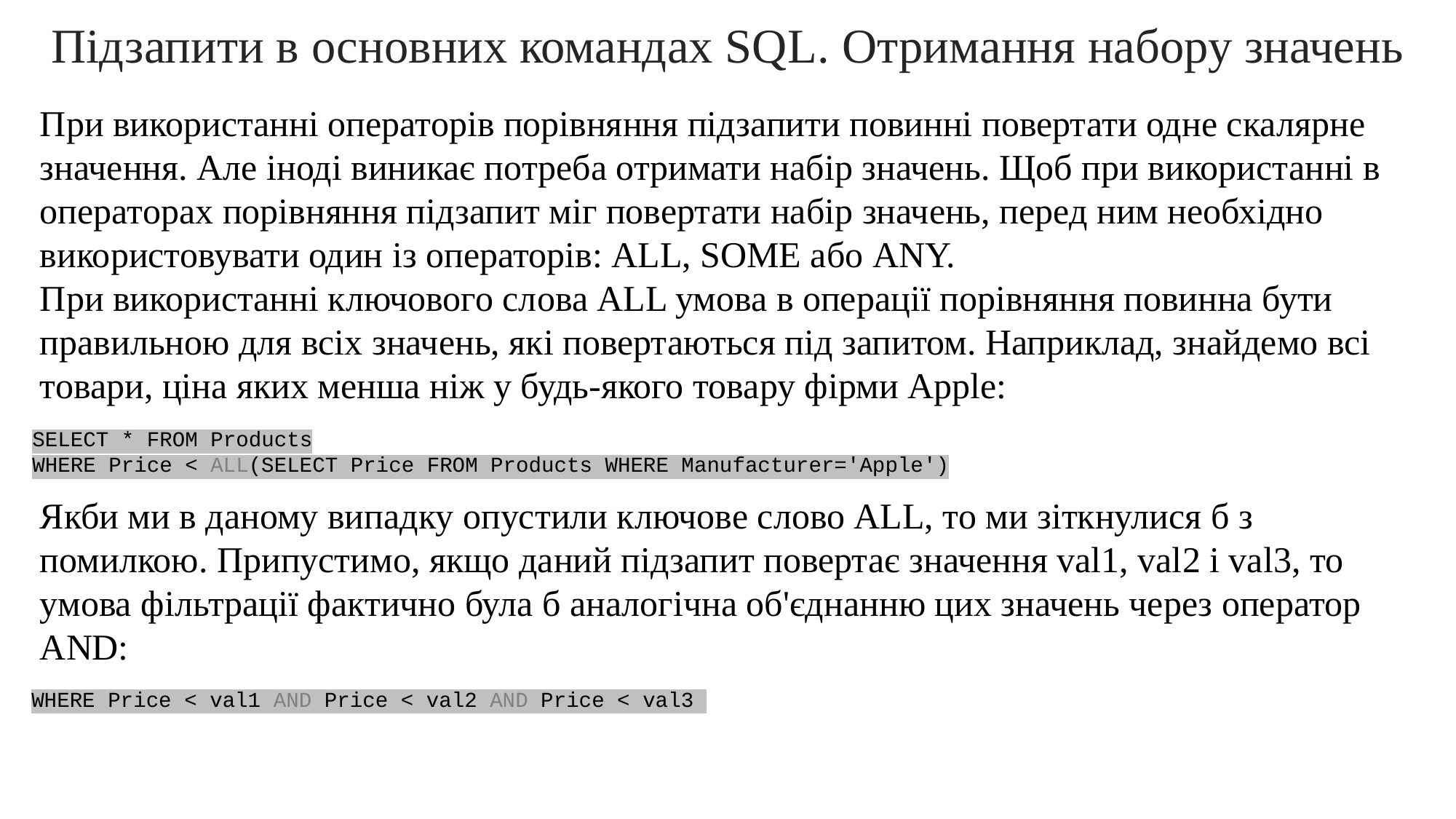

Підзапити в основних командах SQL. Отримання набору значень
При використанні операторів порівняння підзапити повинні повертати одне скалярне значення. Але іноді виникає потреба отримати набір значень. Щоб при використанні в операторах порівняння підзапит міг повертати набір значень, перед ним необхідно використовувати один із операторів: ALL, SOME або ANY.
При використанні ключового слова ALL умова в операції порівняння повинна бути правильною для всіх значень, які повертаються під запитом. Наприклад, знайдемо всі товари, ціна яких менша ніж у будь-якого товару фірми Apple:
SELECT * FROM Products
WHERE Price < ALL(SELECT Price FROM Products WHERE Manufacturer='Apple')
Якби ми в даному випадку опустили ключове слово ALL, то ми зіткнулися б з помилкою. Припустимо, якщо даний підзапит повертає значення val1, val2 і val3, то умова фільтрації фактично була б аналогічна об'єднанню цих значень через оператор AND:
WHERE Price < val1 AND Price < val2 AND Price < val3